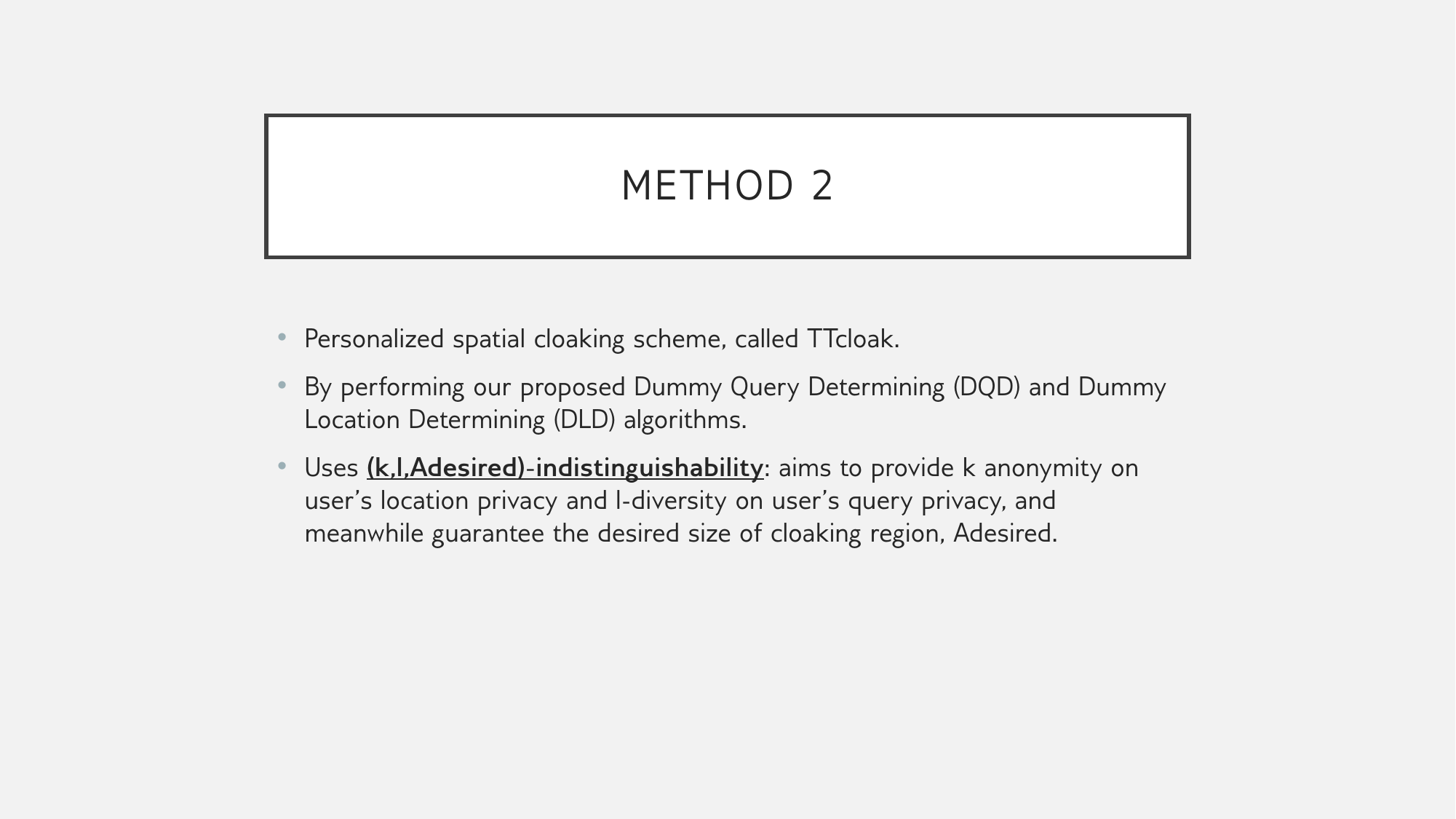

# Method 2
Personalized spatial cloaking scheme, called TTcloak.
By performing our proposed Dummy Query Determining (DQD) and Dummy Location Determining (DLD) algorithms.
Uses (k,l,Adesired)-indistinguishability: aims to provide k anonymity on user’s location privacy and l-diversity on user’s query privacy, and meanwhile guarantee the desired size of cloaking region, Adesired.